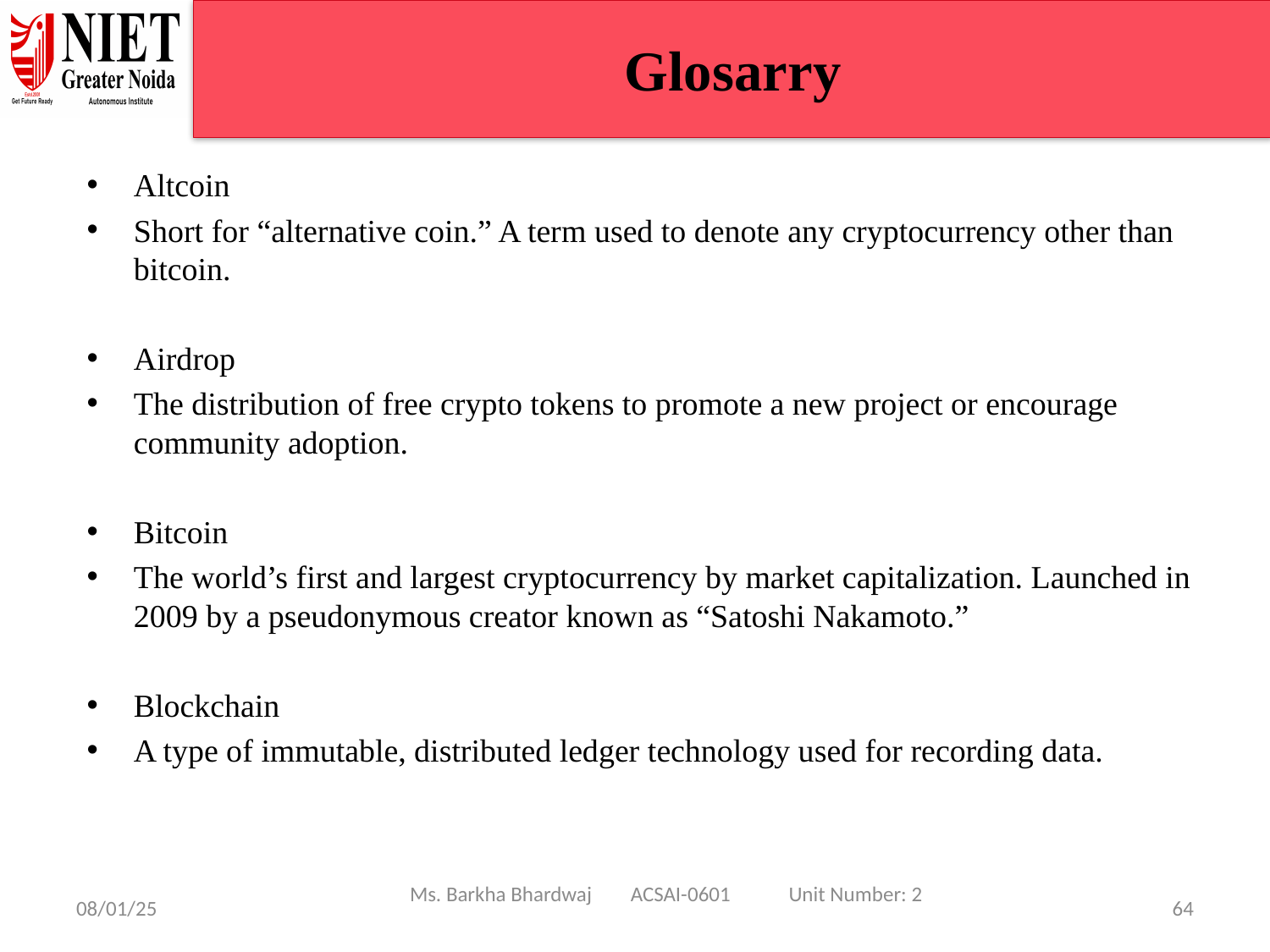

Glosarry
Altcoin
Short for “alternative coin.” A term used to denote any cryptocurrency other than bitcoin.

Airdrop
The distribution of free crypto tokens to promote a new project or encourage community adoption.

Bitcoin
The world’s first and largest cryptocurrency by market capitalization. Launched in 2009 by a pseudonymous creator known as “Satoshi Nakamoto.”

Blockchain
A type of immutable, distributed ledger technology used for recording data.
Ms. Barkha Bhardwaj        ACSAI-0601            Unit Number: 2
08/01/25
64